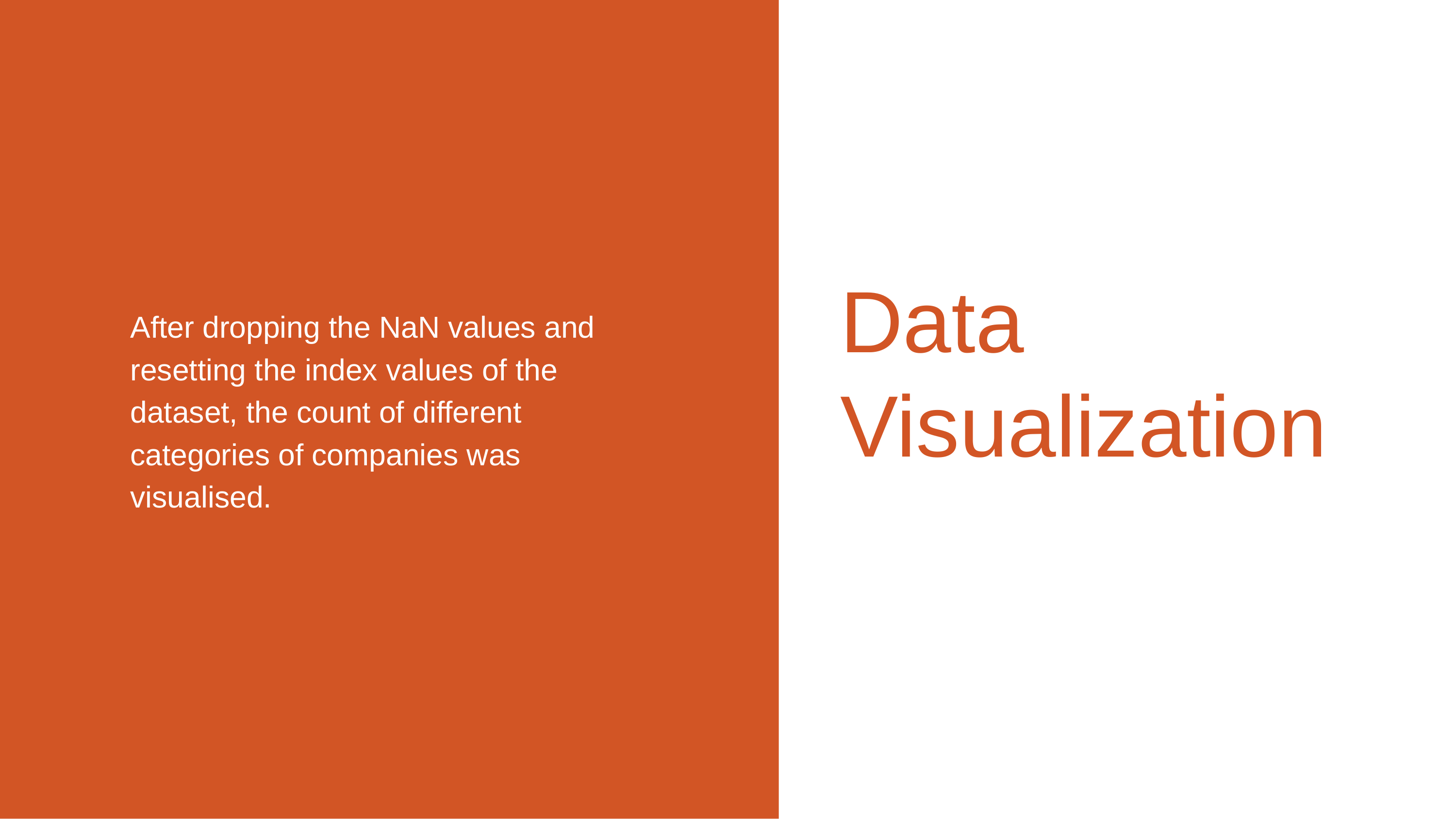

Data
Visualization
After dropping the NaN values and resetting the index values of the dataset, the count of different categories of companies was visualised.